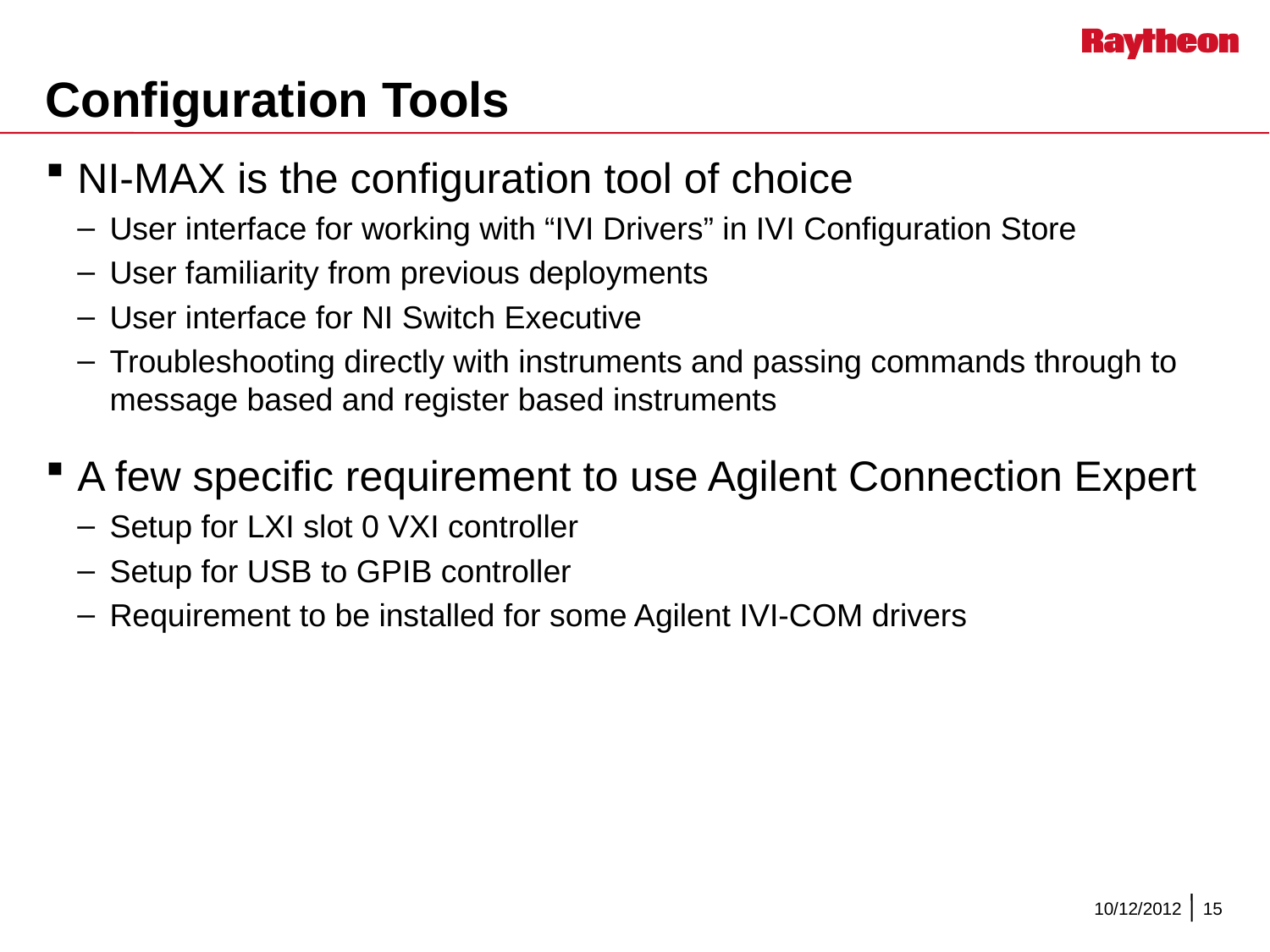

# Configuration Tools
NI-MAX is the configuration tool of choice
User interface for working with “IVI Drivers” in IVI Configuration Store
User familiarity from previous deployments
User interface for NI Switch Executive
Troubleshooting directly with instruments and passing commands through to message based and register based instruments
A few specific requirement to use Agilent Connection Expert
Setup for LXI slot 0 VXI controller
Setup for USB to GPIB controller
Requirement to be installed for some Agilent IVI-COM drivers
10/12/2012
15